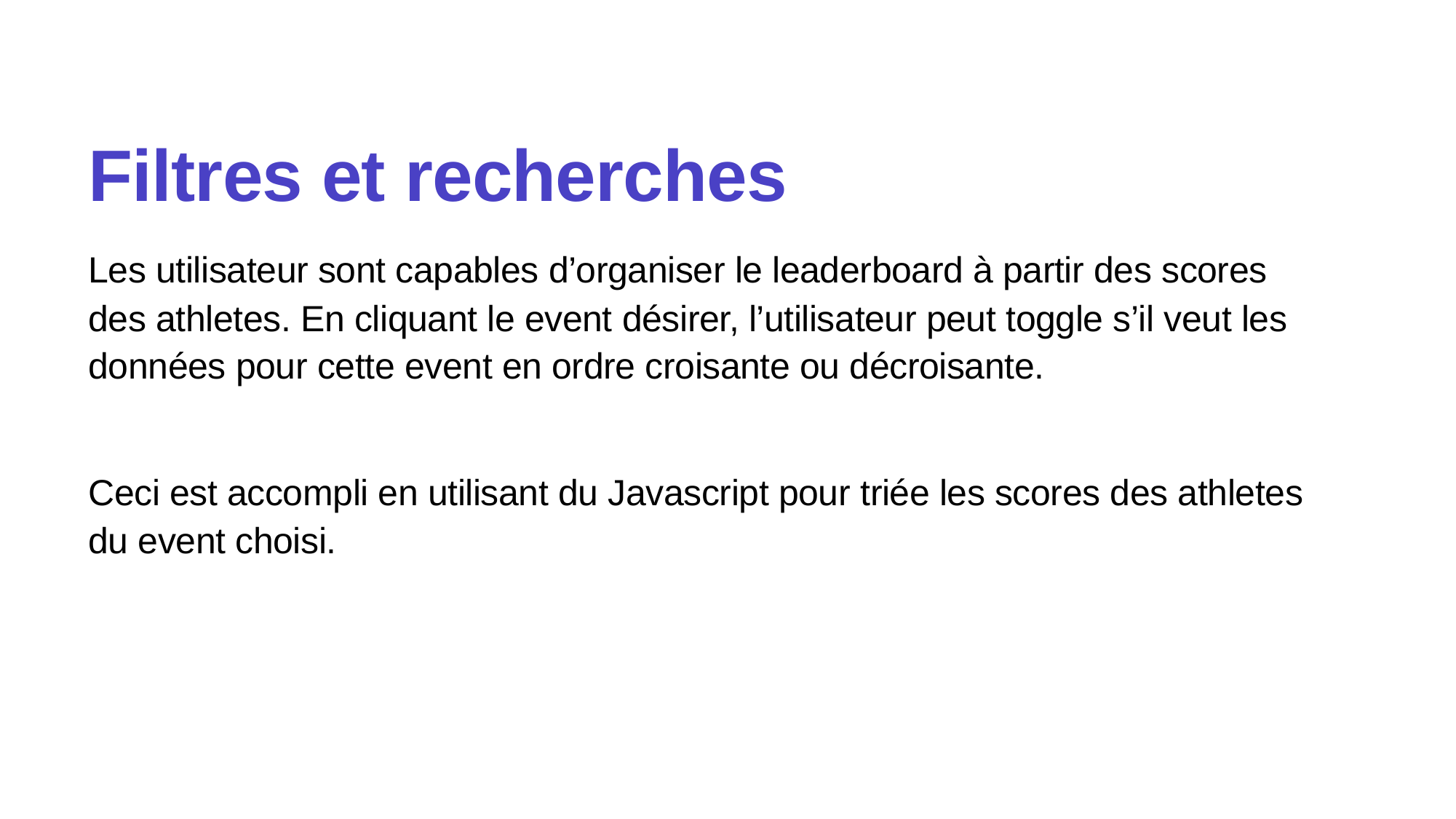

# Filtres et recherches
Les utilisateur sont capables d’organiser le leaderboard à partir des scores des athletes. En cliquant le event désirer, l’utilisateur peut toggle s’il veut les données pour cette event en ordre croisante ou décroisante.

Ceci est accompli en utilisant du Javascript pour triée les scores des athletes du event choisi.